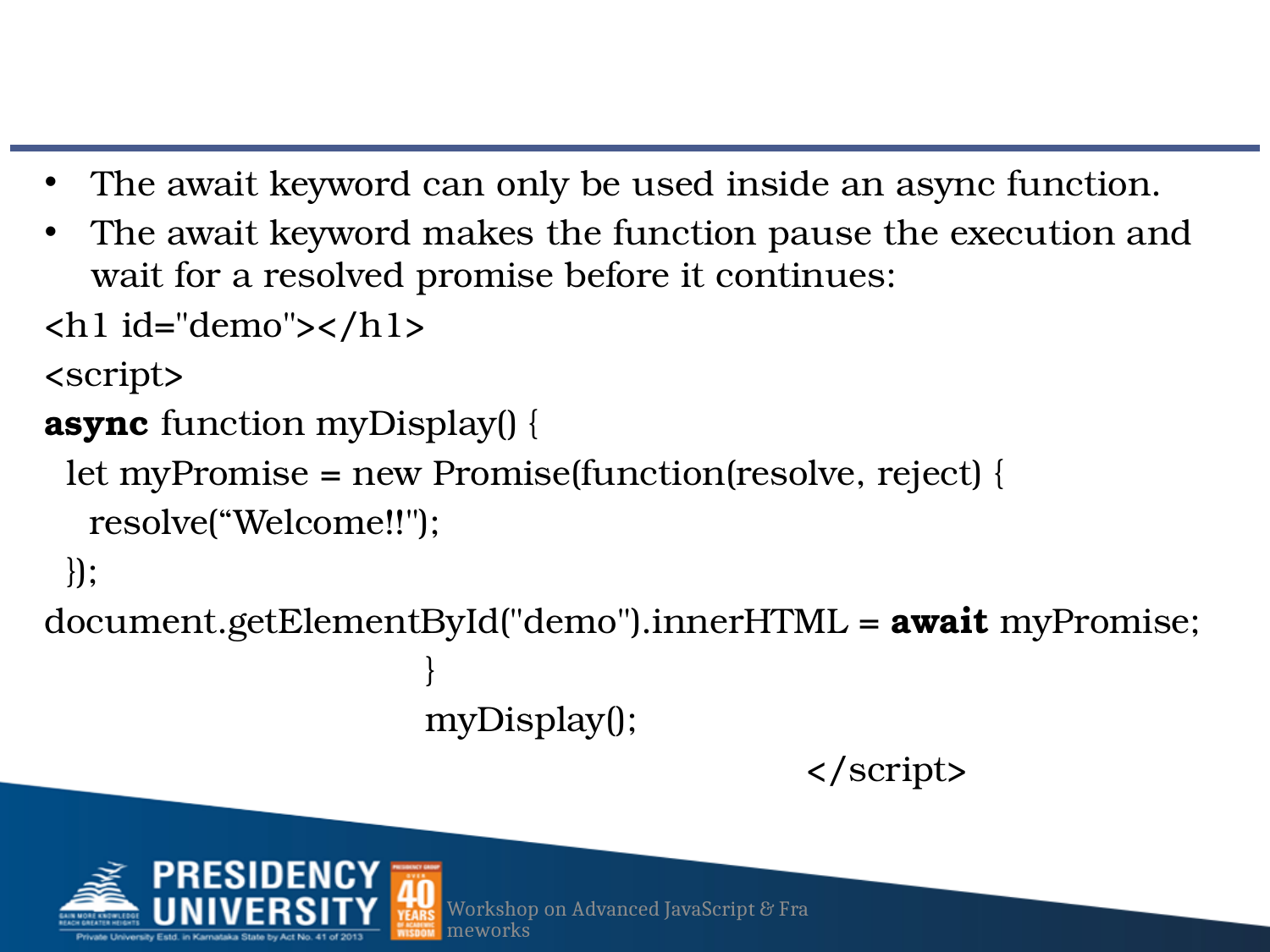

#
The await keyword can only be used inside an async function.
The await keyword makes the function pause the execution and wait for a resolved promise before it continues:
<h1 id="demo"></h1>
<script>
async function myDisplay() {
  let myPromise = new Promise(function(resolve, reject) {
    resolve(“Welcome!!");
  });
document.getElementById("demo").innerHTML = await myPromise;
			}
			myDisplay();
						</script>
Workshop on Advanced JavaScript & Frameworks